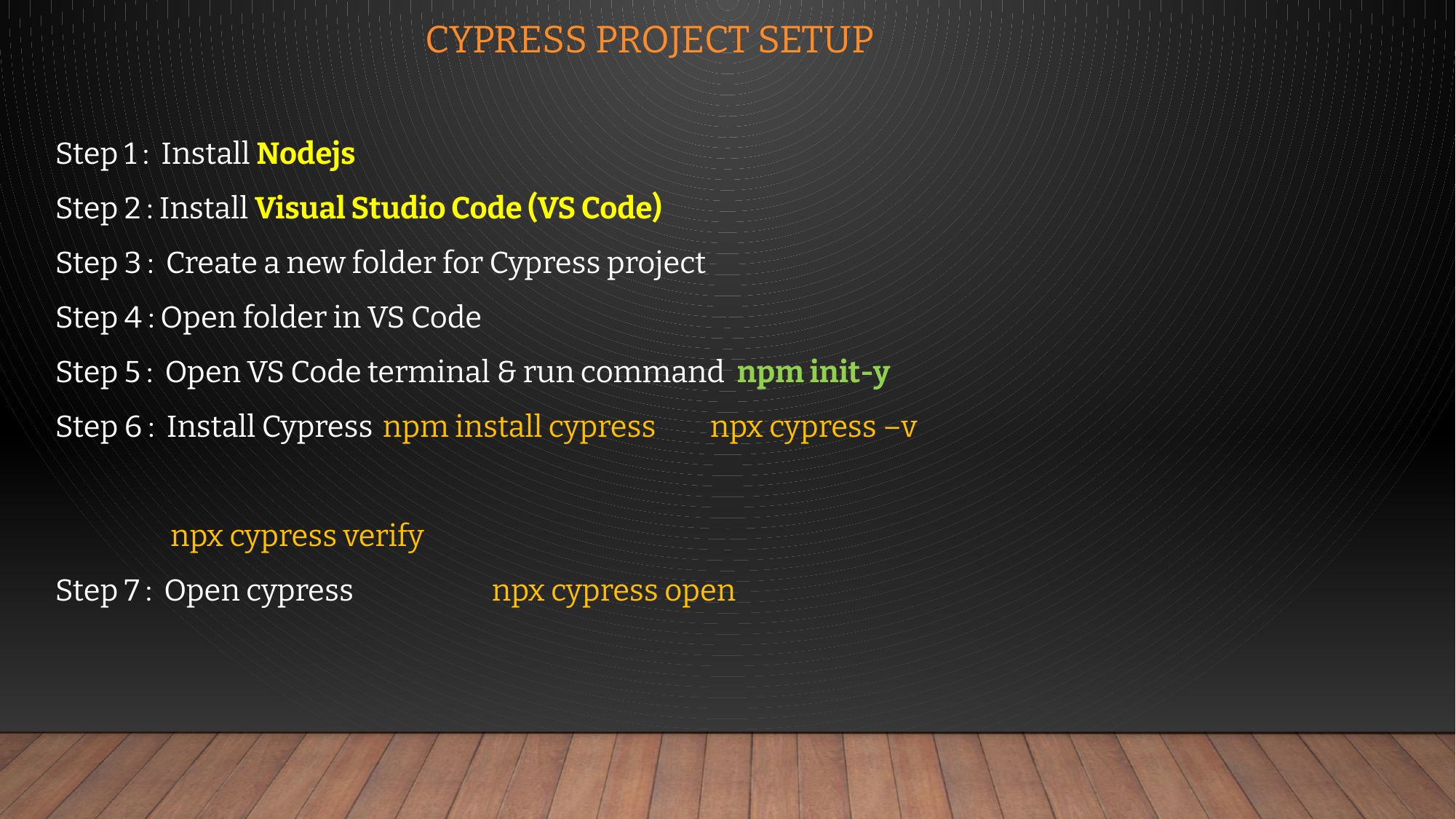

# Cypress project setup
Step 1 :  Install Nodejs
Step 2 : Install Visual Studio Code (VS Code)
Step 3 :  Create a new folder for Cypress project
Step 4 : Open folder in VS Code
Step 5 :  Open VS Code terminal & run command  npm init-y
Step 6 :  Install Cypress 	npm install cypress 	npx cypress –v
													 npx cypress verify
Step 7 :  Open cypress 		npx cypress open